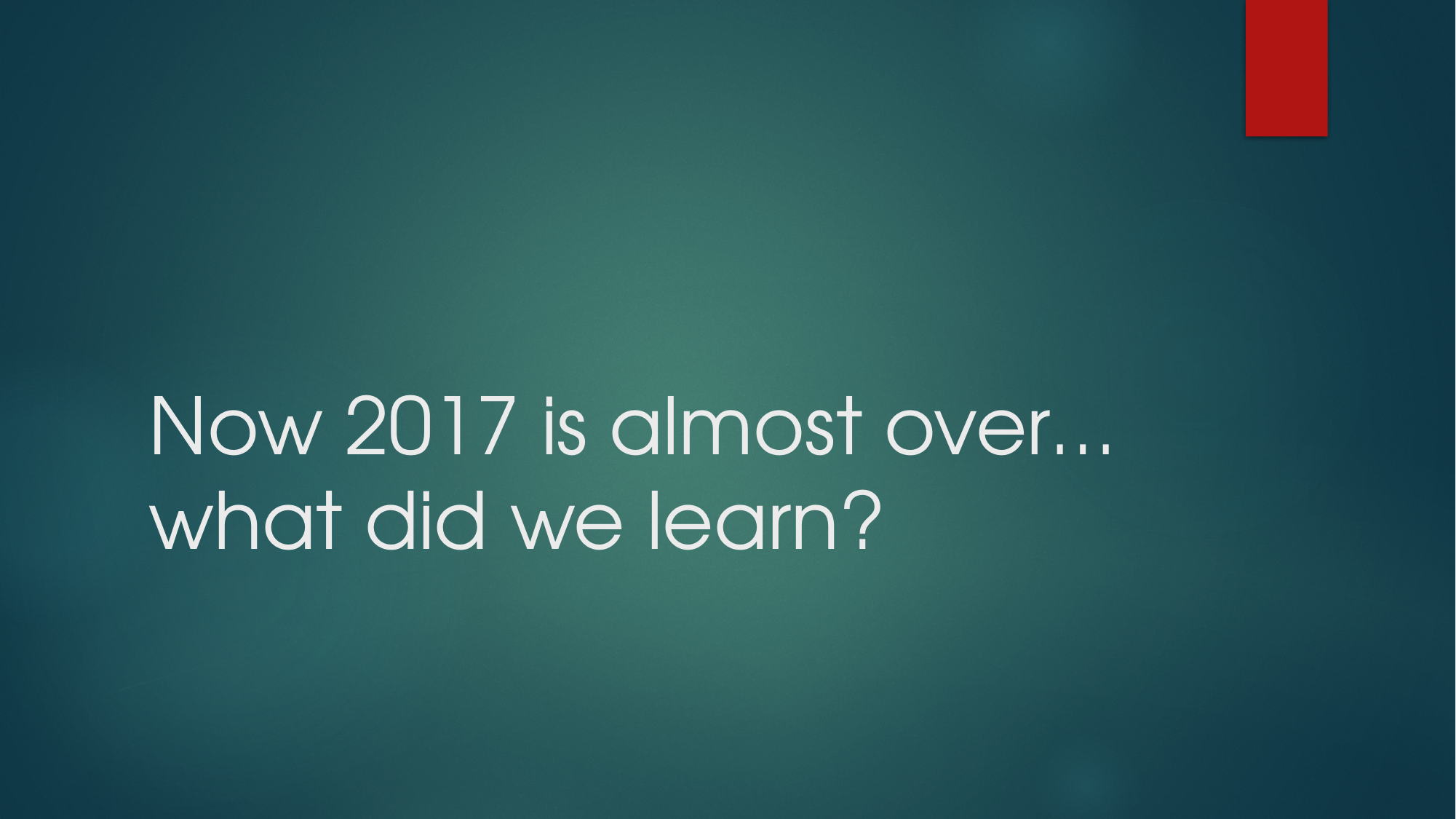

# Now 2017 is almost over…what did we learn?